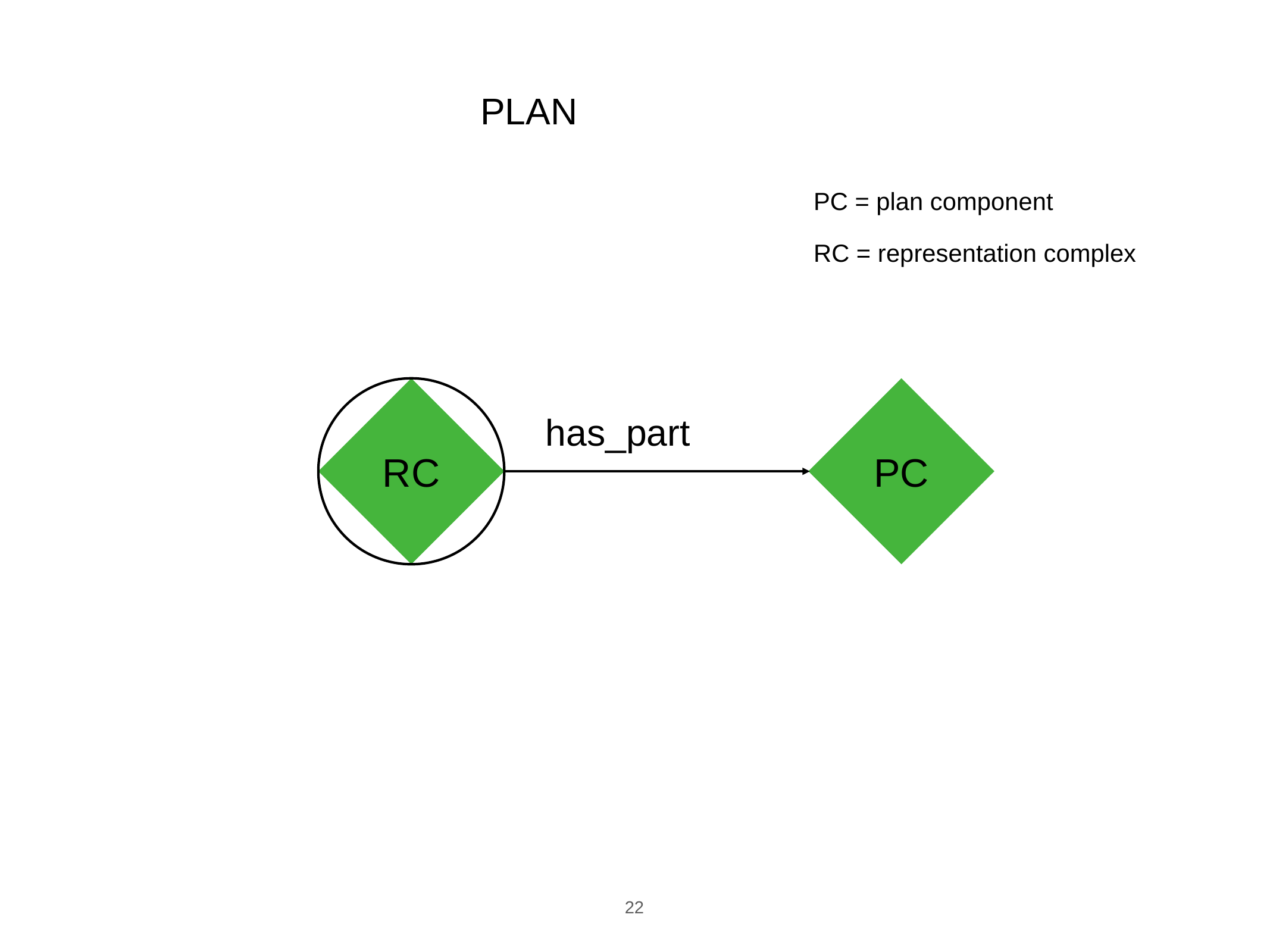

PLAN
PC = plan component
RC = representation complex
RC

PC
has_part

22